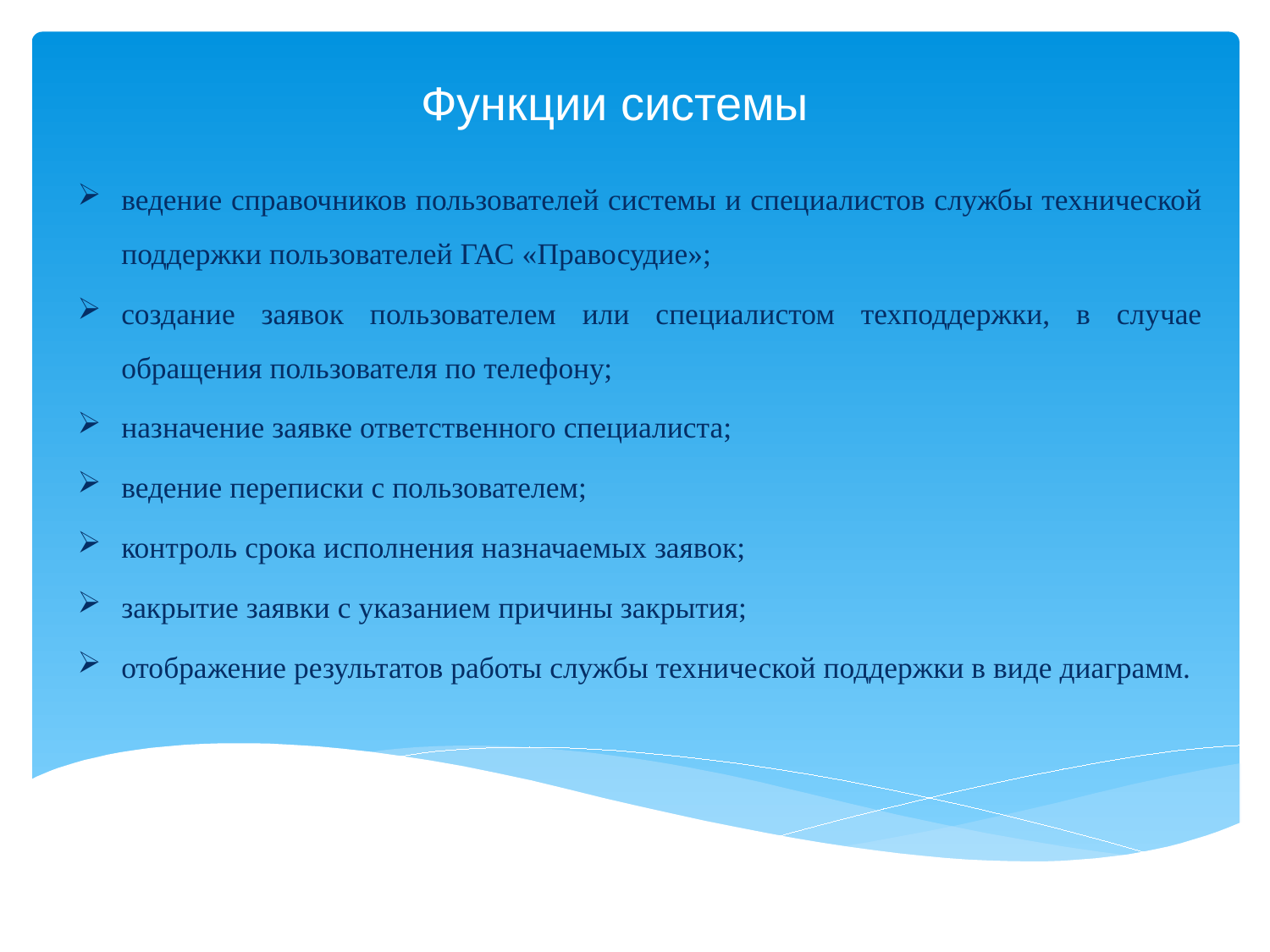

# Функции системы
ведение справочников пользователей системы и специалистов службы технической поддержки пользователей ГАС «Правосудие»;
создание заявок пользователем или специалистом техподдержки, в случае обращения пользователя по телефону;
назначение заявке ответственного специалиста;
ведение переписки с пользователем;
контроль срока исполнения назначаемых заявок;
закрытие заявки с указанием причины закрытия;
отображение результатов работы службы технической поддержки в виде диаграмм.